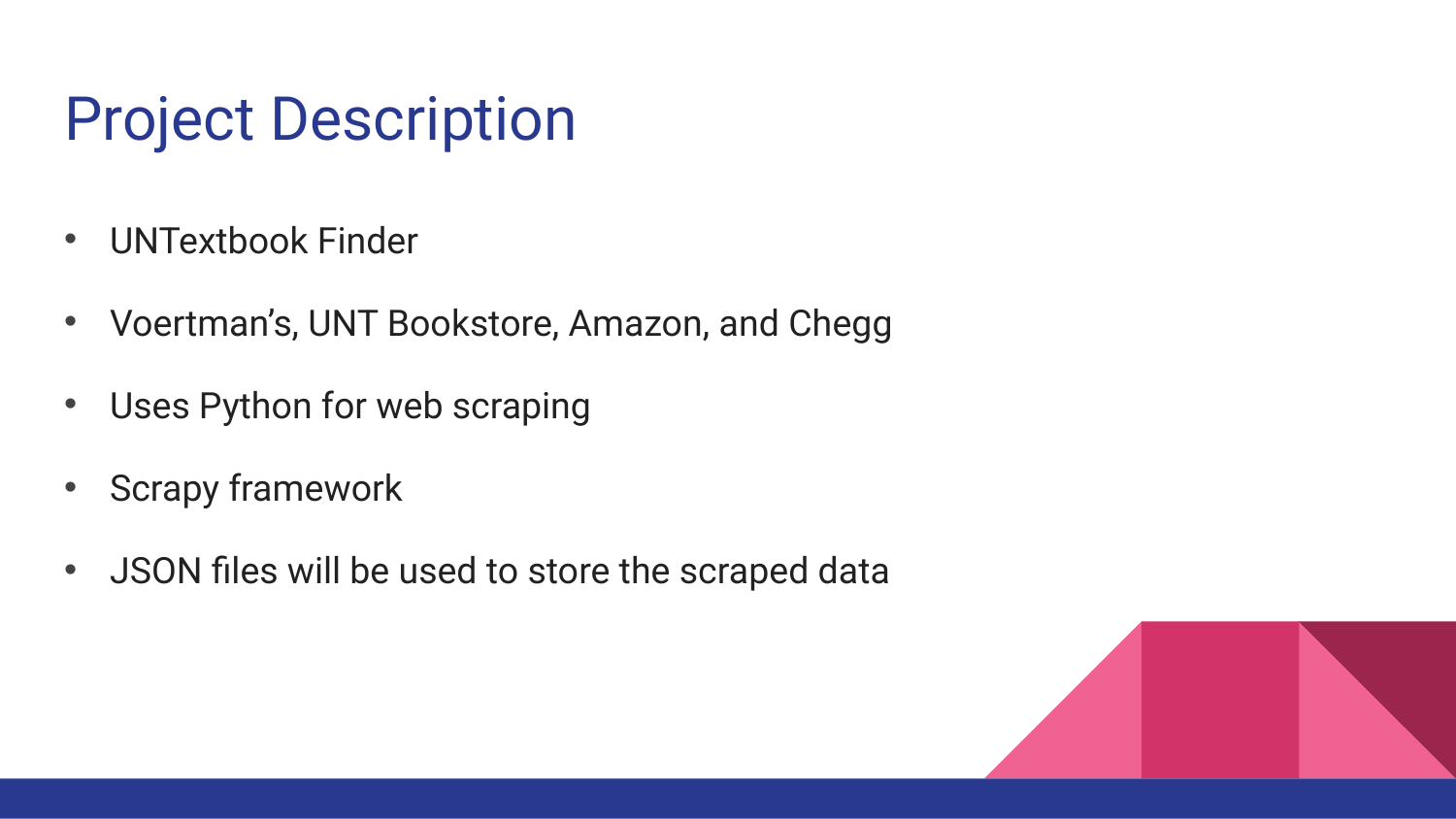

# Project Description
UNTextbook Finder
Voertman’s, UNT Bookstore, Amazon, and Chegg
Uses Python for web scraping
Scrapy framework
JSON files will be used to store the scraped data